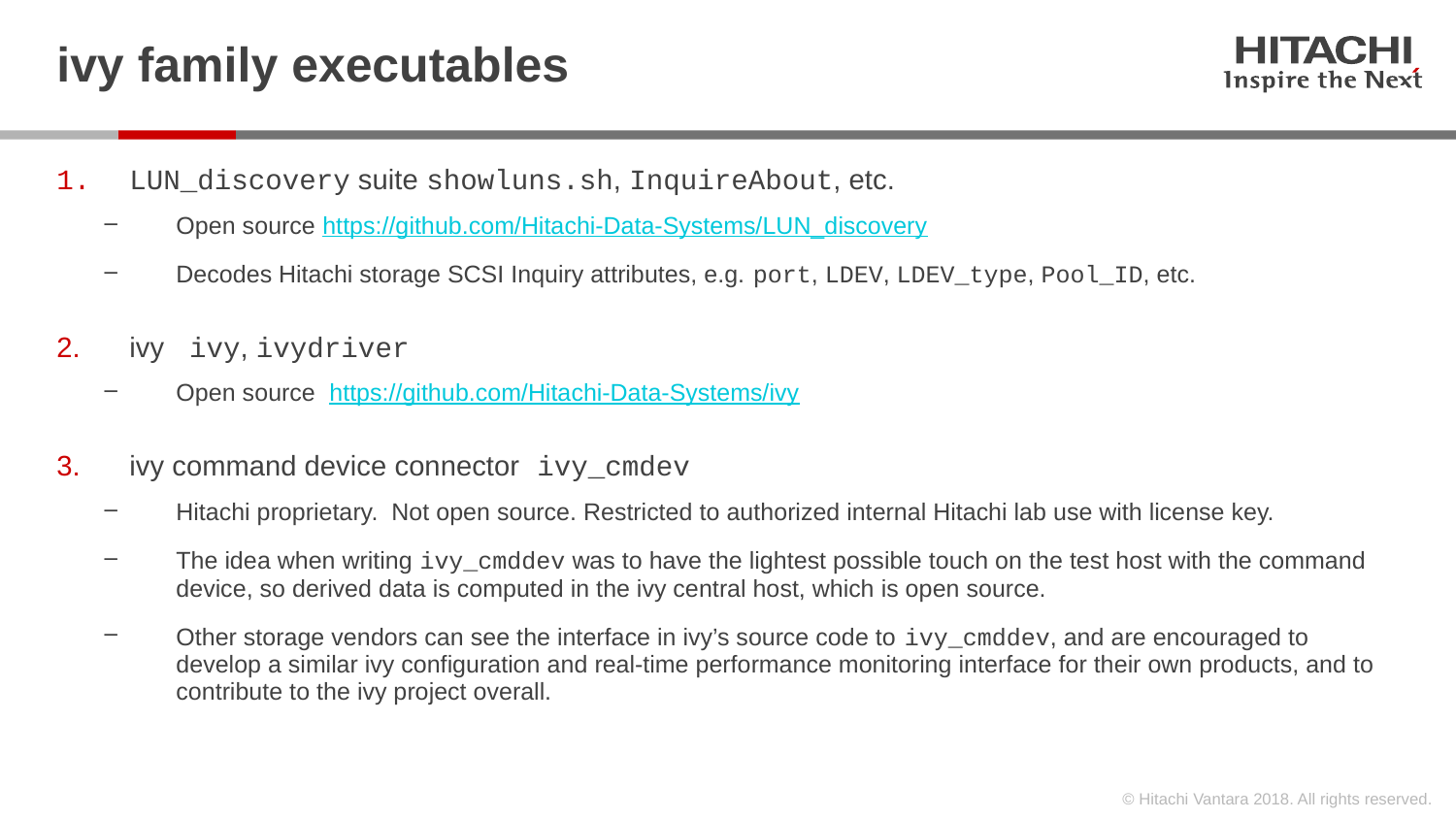

# ivy family executables
LUN_discovery suite showluns.sh, InquireAbout, etc.
Open source https://github.com/Hitachi-Data-Systems/LUN_discovery
Decodes Hitachi storage SCSI Inquiry attributes, e.g. port, LDEV, LDEV_type, Pool_ID, etc.
ivy  ivy, ivydriver
Open source  https://github.com/Hitachi-Data-Systems/ivy
ivy command device connector ivy_cmdev
Hitachi proprietary.  Not open source. Restricted to authorized internal Hitachi lab use with license key.
The idea when writing ivy_cmddev was to have the lightest possible touch on the test host with the command device, so derived data is computed in the ivy central host, which is open source.
Other storage vendors can see the interface in ivy’s source code to ivy_cmddev, and are encouraged to develop a similar ivy configuration and real-time performance monitoring interface for their own products, and to contribute to the ivy project overall.